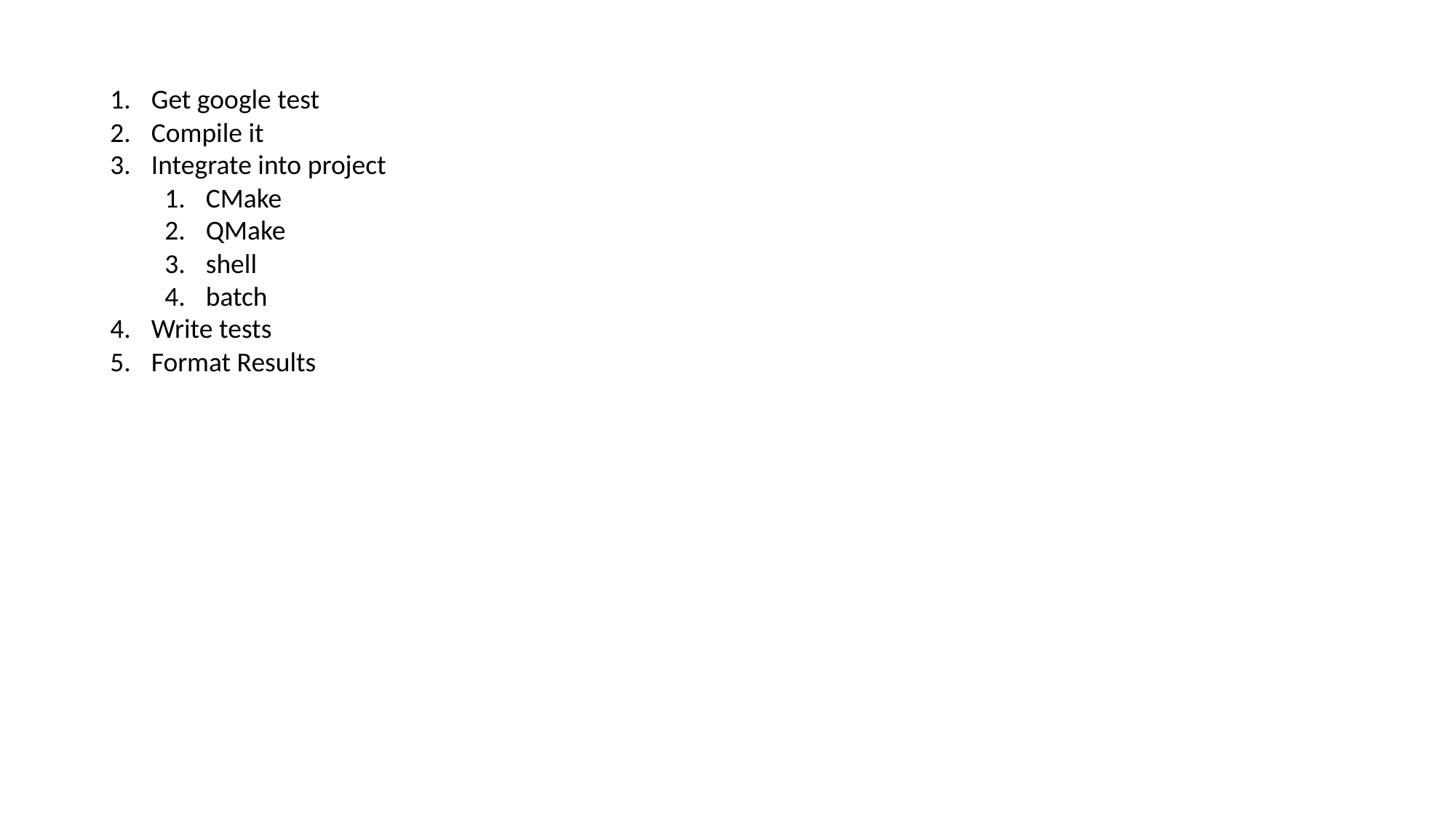

Get google test
Compile it
Integrate into project
CMake
QMake
shell
batch
Write tests
Format Results